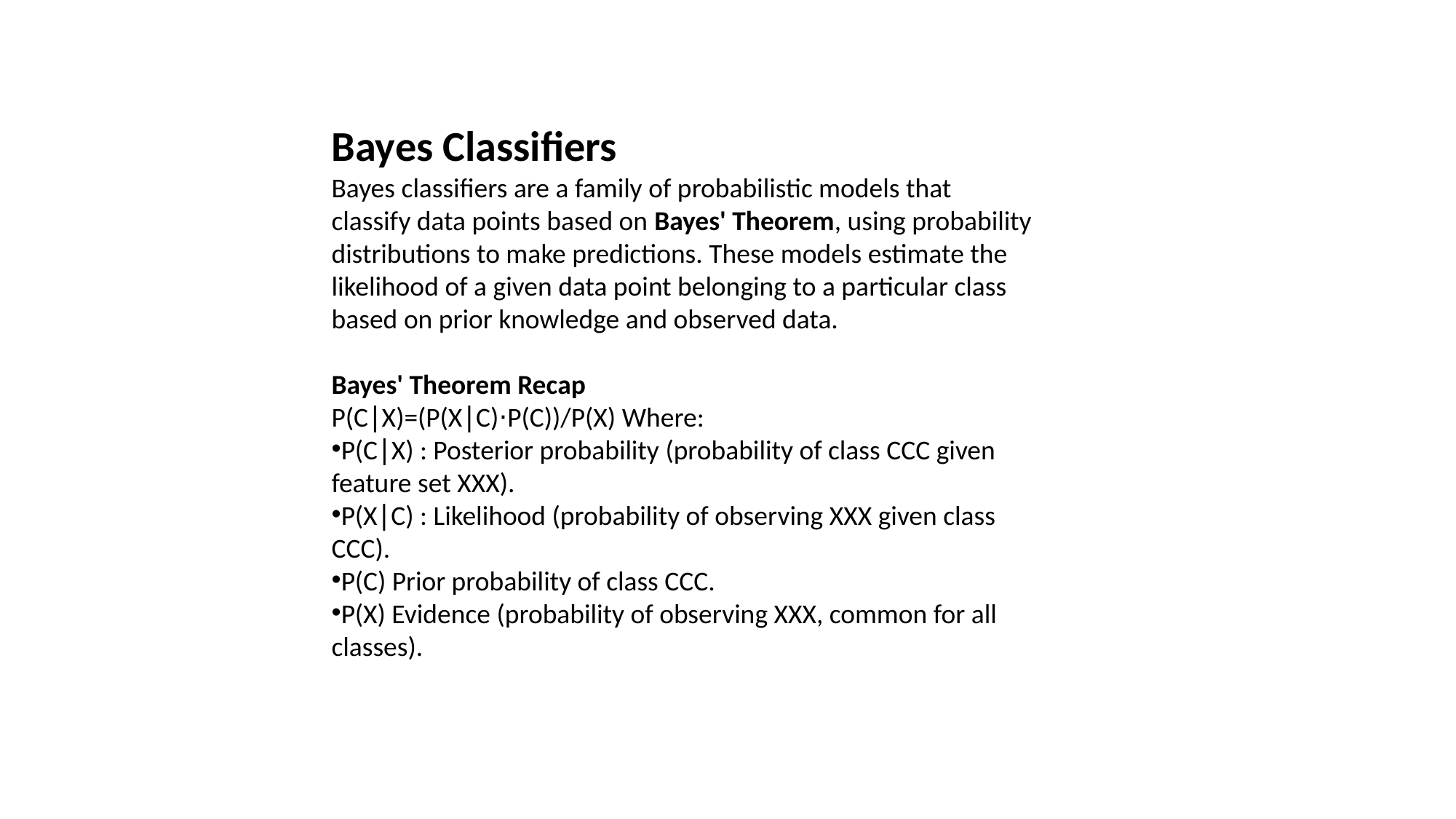

Bayes Classifiers
Bayes classifiers are a family of probabilistic models that classify data points based on Bayes' Theorem, using probability distributions to make predictions. These models estimate the likelihood of a given data point belonging to a particular class based on prior knowledge and observed data.

Bayes' Theorem Recap
P(C∣X)=(P(X∣C)⋅P(C))/P(X) ​Where:
P(C∣X) : Posterior probability (probability of class CCC given feature set XXX).
P(X∣C) : Likelihood (probability of observing XXX given class CCC).
P(C) Prior probability of class CCC.
P(X) Evidence (probability of observing XXX, common for all classes).